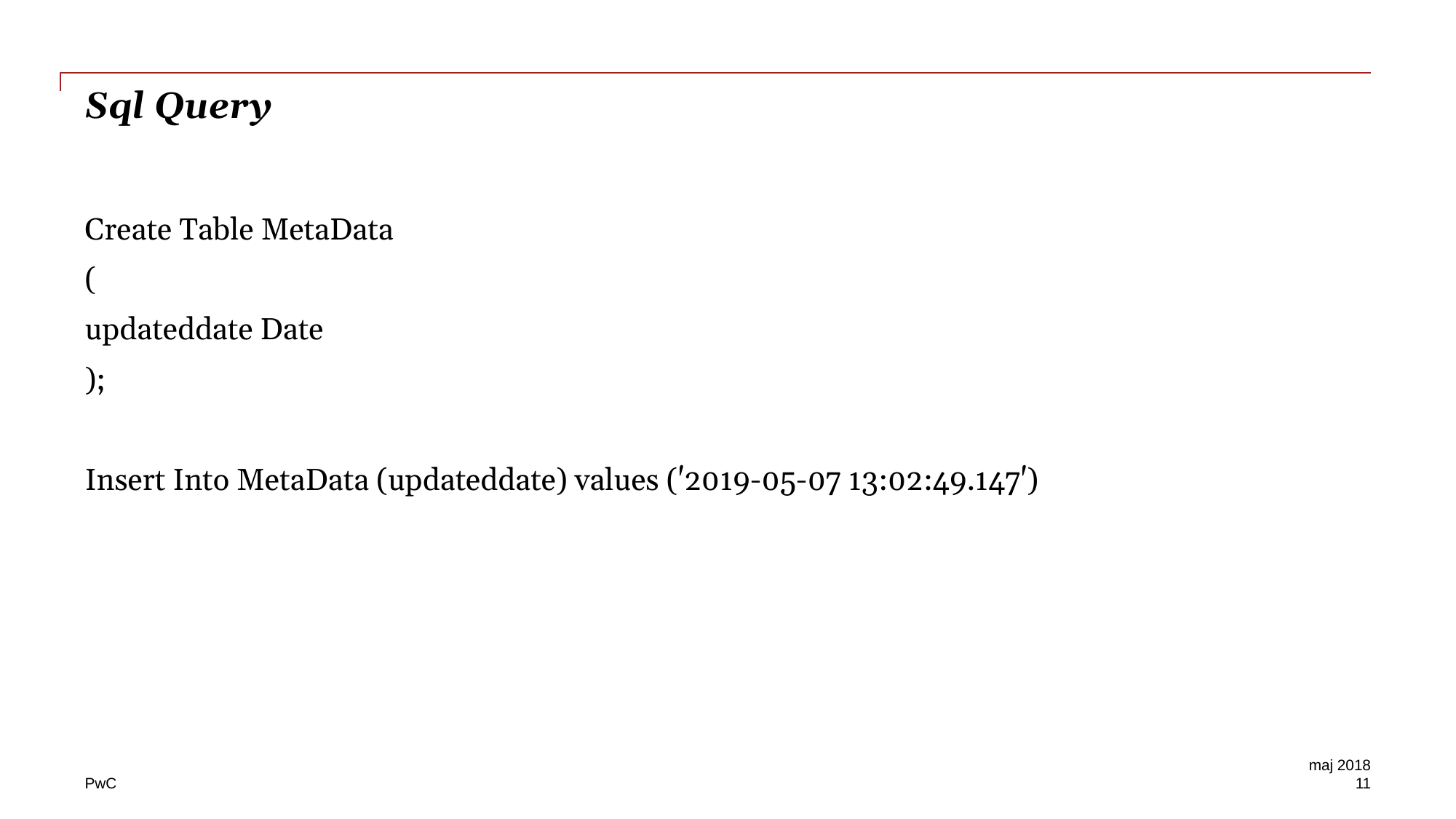

# Sql Query
Create Table MetaData
(
updateddate Date
);

Insert Into MetaData (updateddate) values ('2019-05-07 13:02:49.147')

maj 2018
11